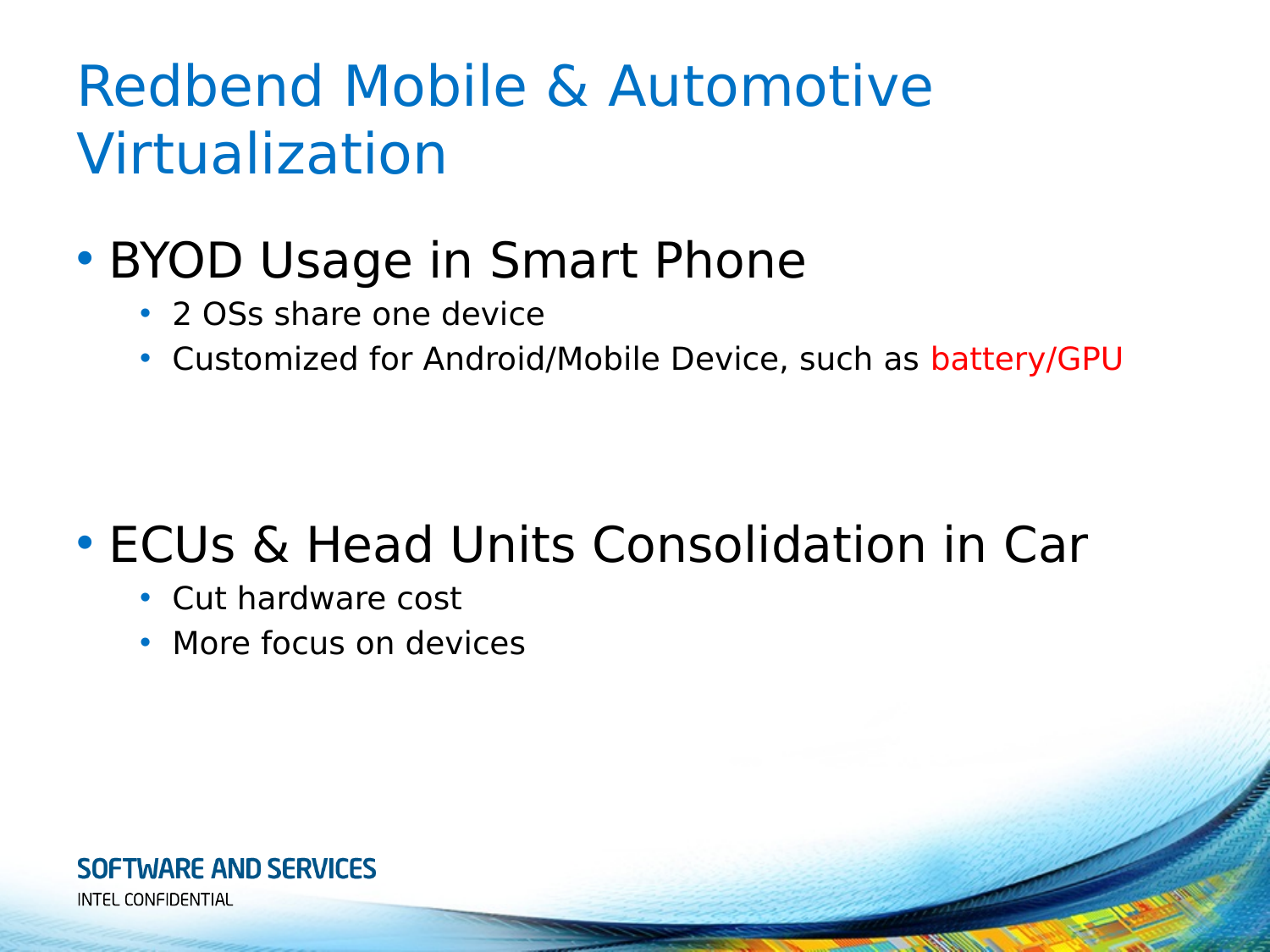

# Redbend Mobile & Automotive Virtualization
BYOD Usage in Smart Phone
2 OSs share one device
Customized for Android/Mobile Device, such as battery/GPU

ECUs & Head Units Consolidation in Car
Cut hardware cost
More focus on devices